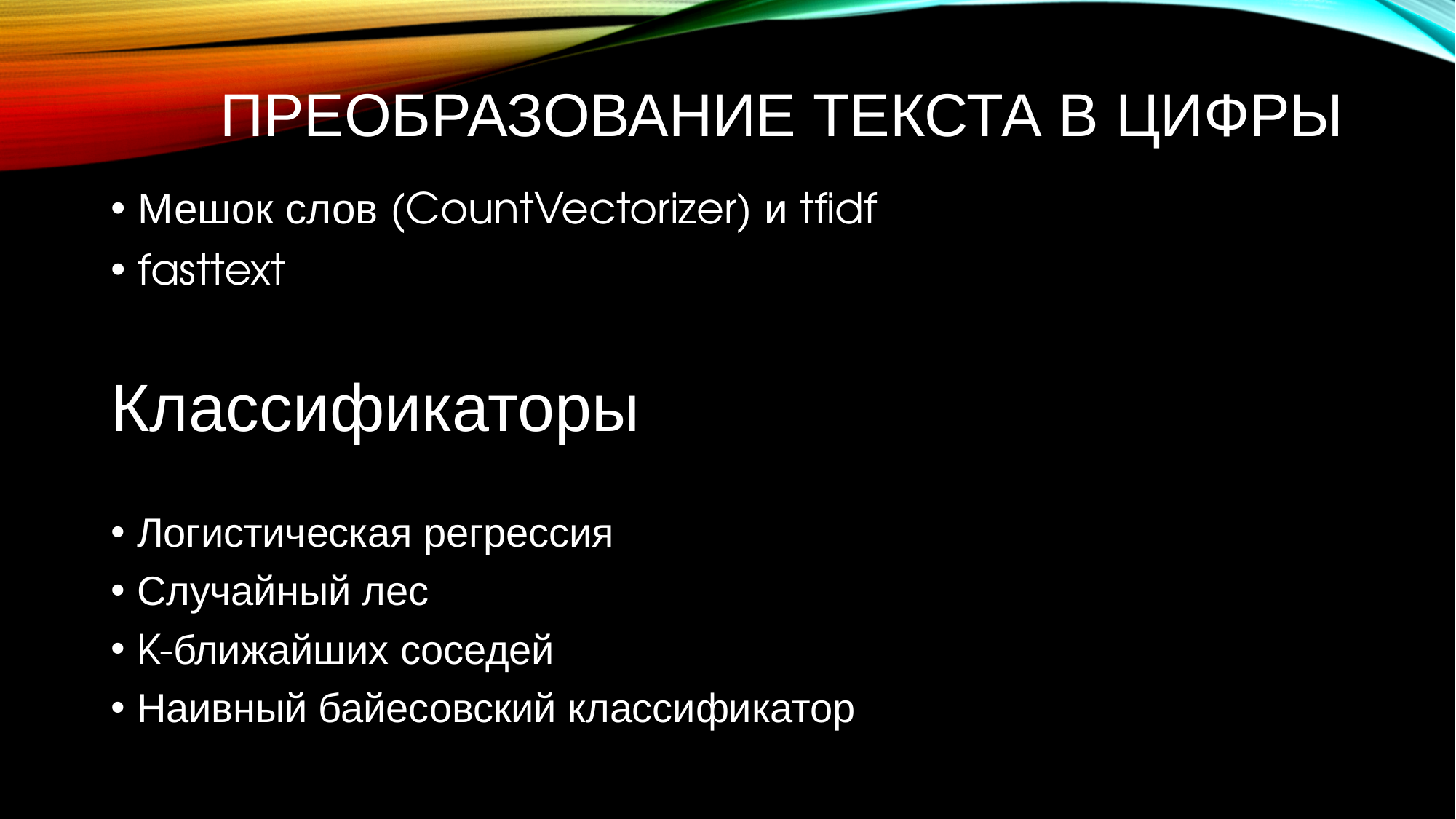

# Преобразование текста в цифры
Мешок слов (CountVectorizer) и tfidf
fasttext
Классификаторы
Логистическая регрессия
Случайный лес
K-ближайших соседей
Наивный байесовский классификатор